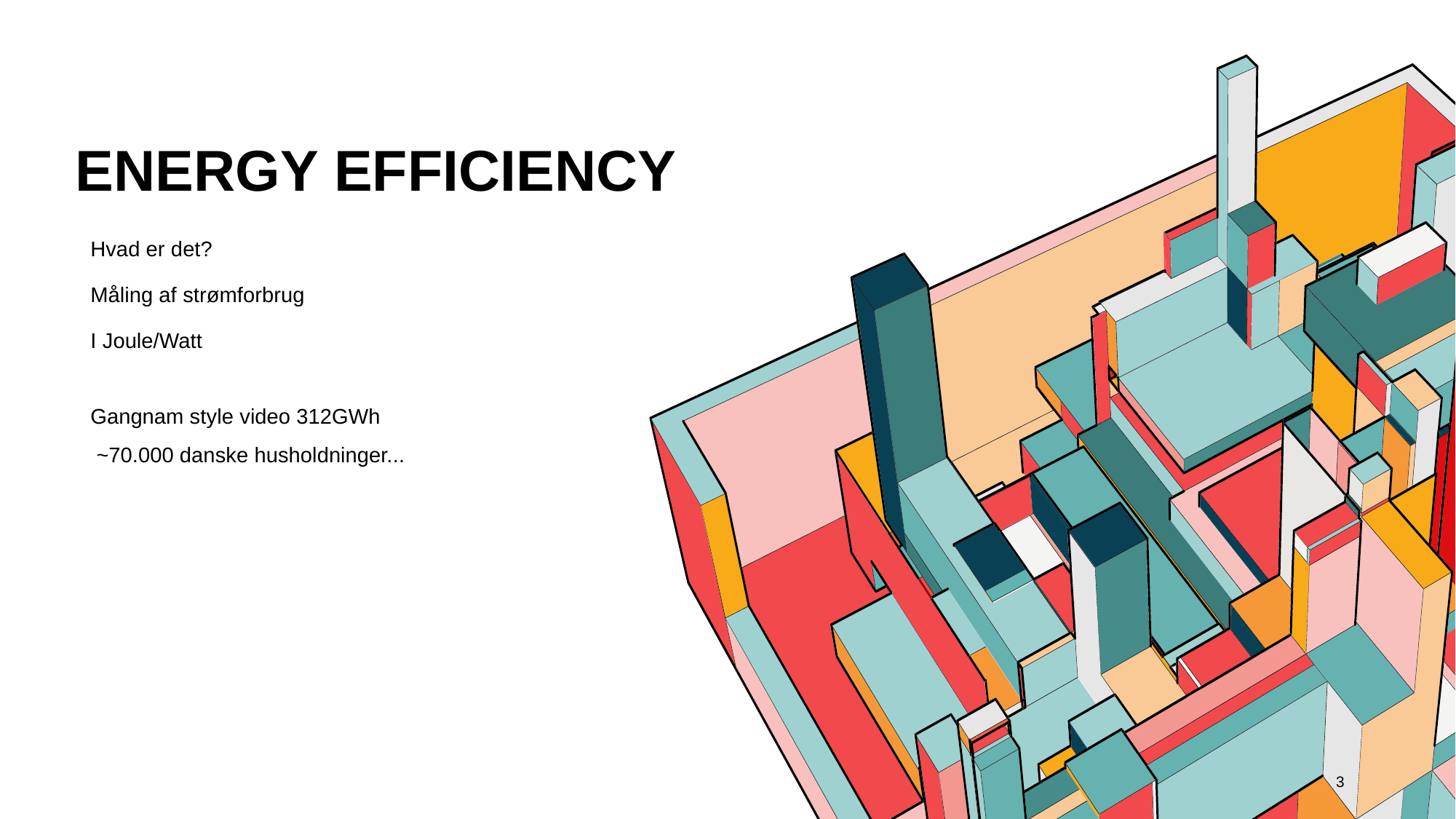

# Energy efficiency

Hvad er det?
Måling af strømforbrug
I Joule/Watt

Gangnam style video 312GWh
 ~70.000 danske husholdninger...
3